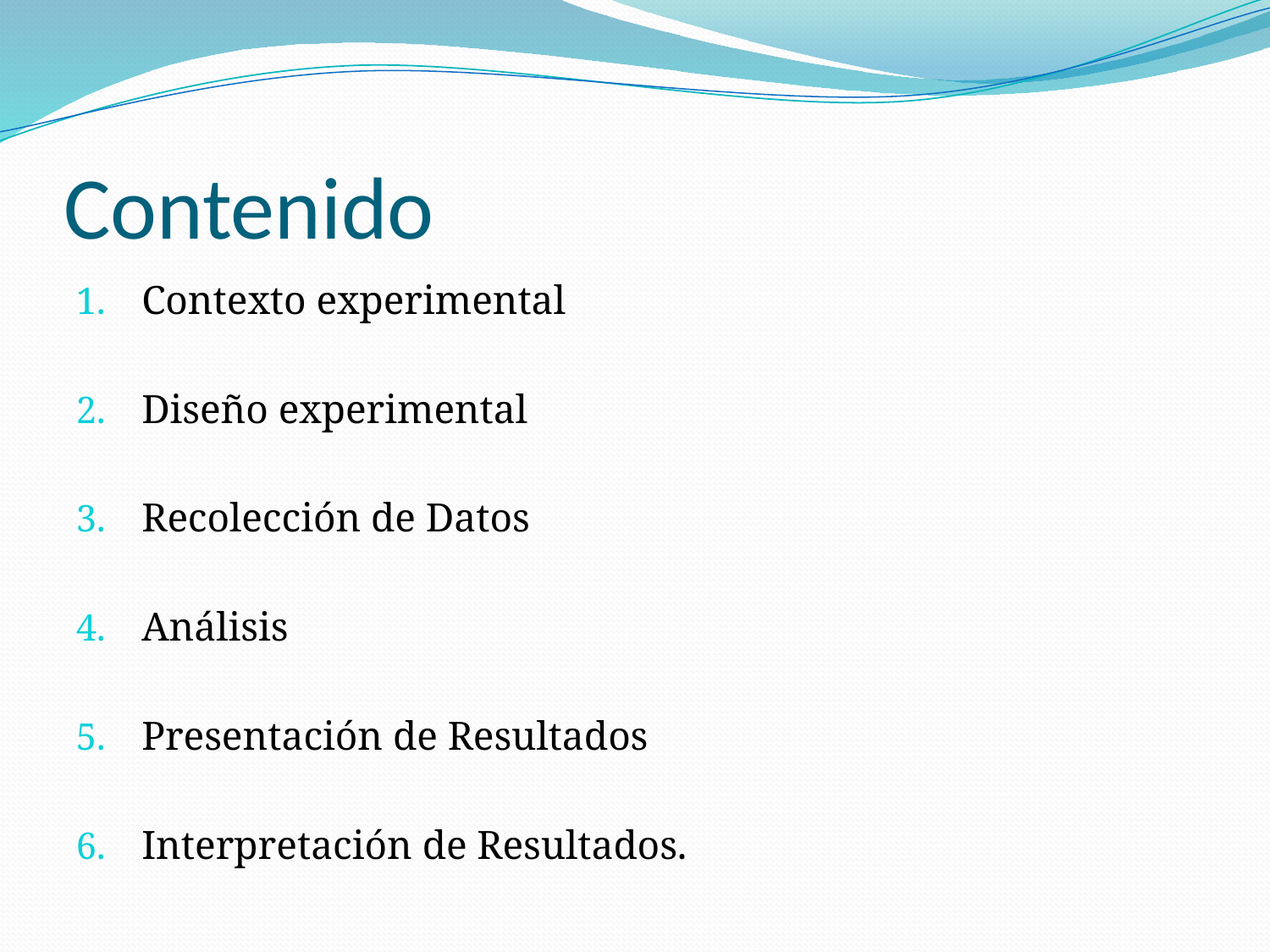

# Contenido
Contexto experimental

Diseño experimental

Recolección de Datos

Análisis

Presentación de Resultados

Interpretación de Resultados.